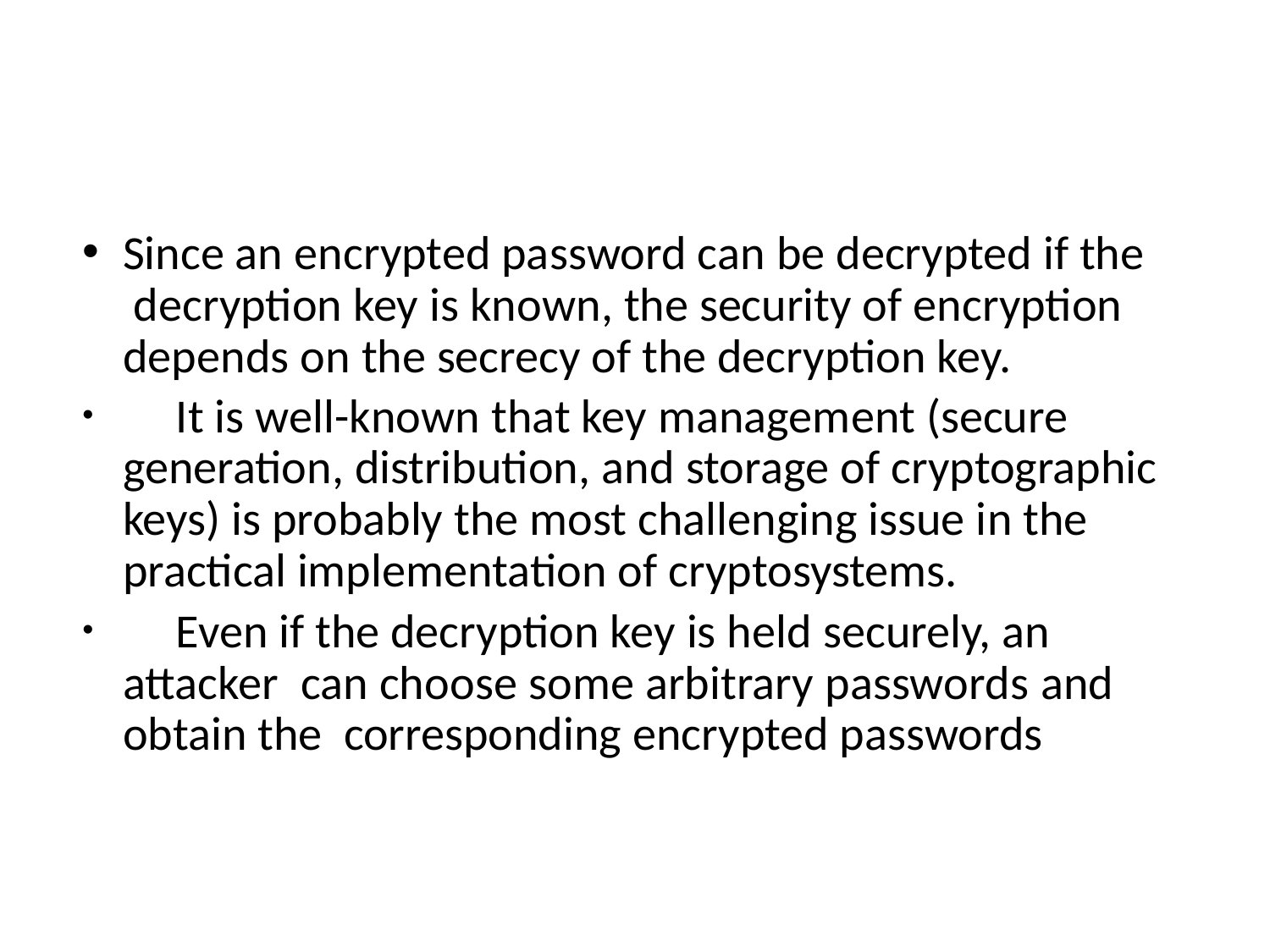

Since an encrypted password can be decrypted if the  decryption key is known, the security of encryption  depends on the secrecy of the decryption key.
	It is well-known that key management (secure  generation, distribution, and storage of cryptographic  keys) is probably the most challenging issue in the  practical implementation of cryptosystems.
	Even if the decryption key is held securely, an attacker  can choose some arbitrary passwords and obtain the  corresponding encrypted passwords